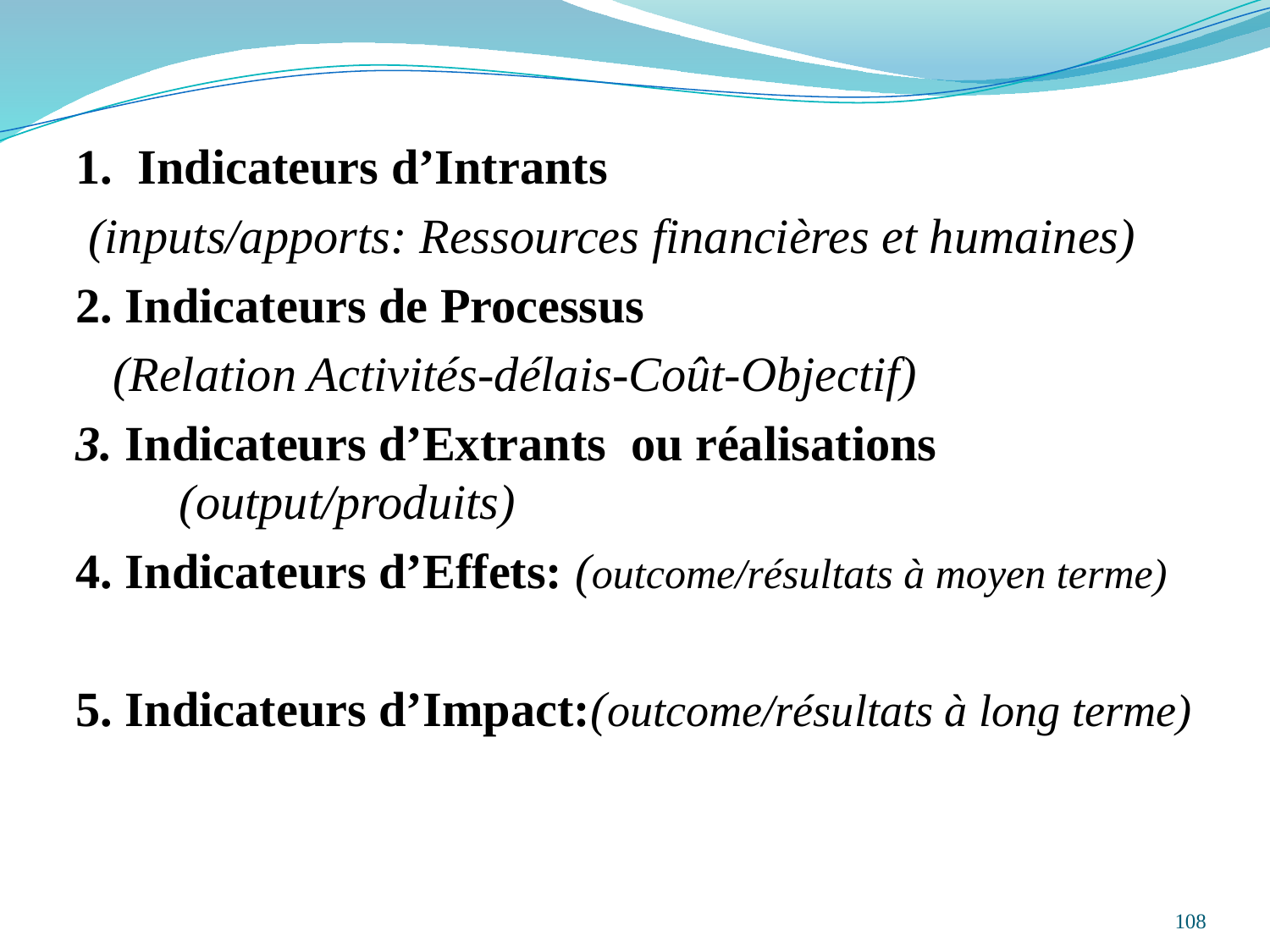

1.  Indicateurs d’Intrants
 (inputs/apports: Ressources financières et humaines)
2. Indicateurs de Processus
   (Relation Activités-délais-Coût-Objectif)
3. Indicateurs d’Extrants  ou réalisations (output/produits)
4. Indicateurs d’Effets: (outcome/résultats à moyen terme)

5. Indicateurs d’Impact:(outcome/résultats à long terme)
108